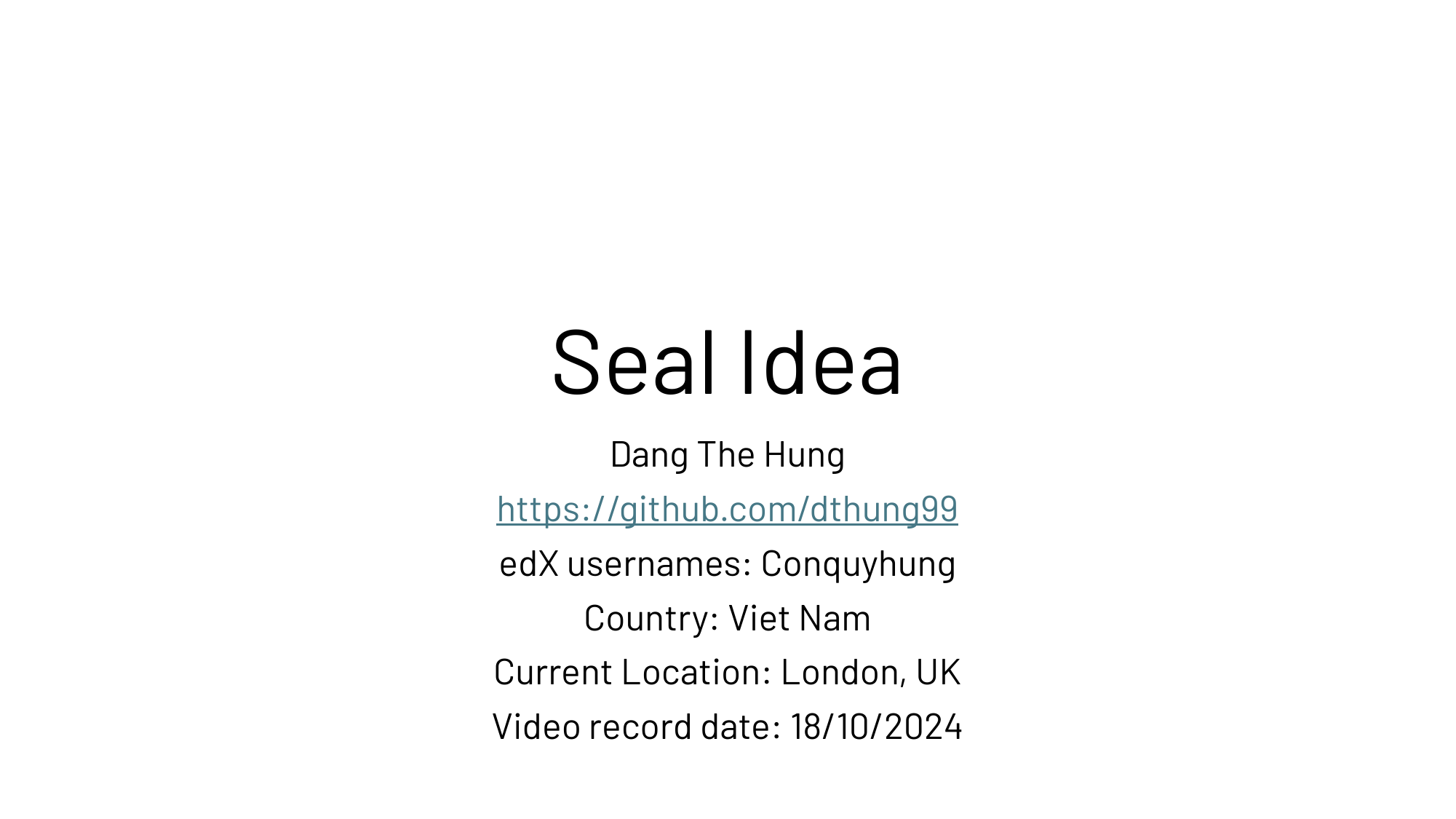

# Seal Idea
Dang The Hung
https://github.com/dthung99
edX usernames: Conquyhung
Country: Viet Nam
Current Location: London, UK
Video record date: 18/10/2024